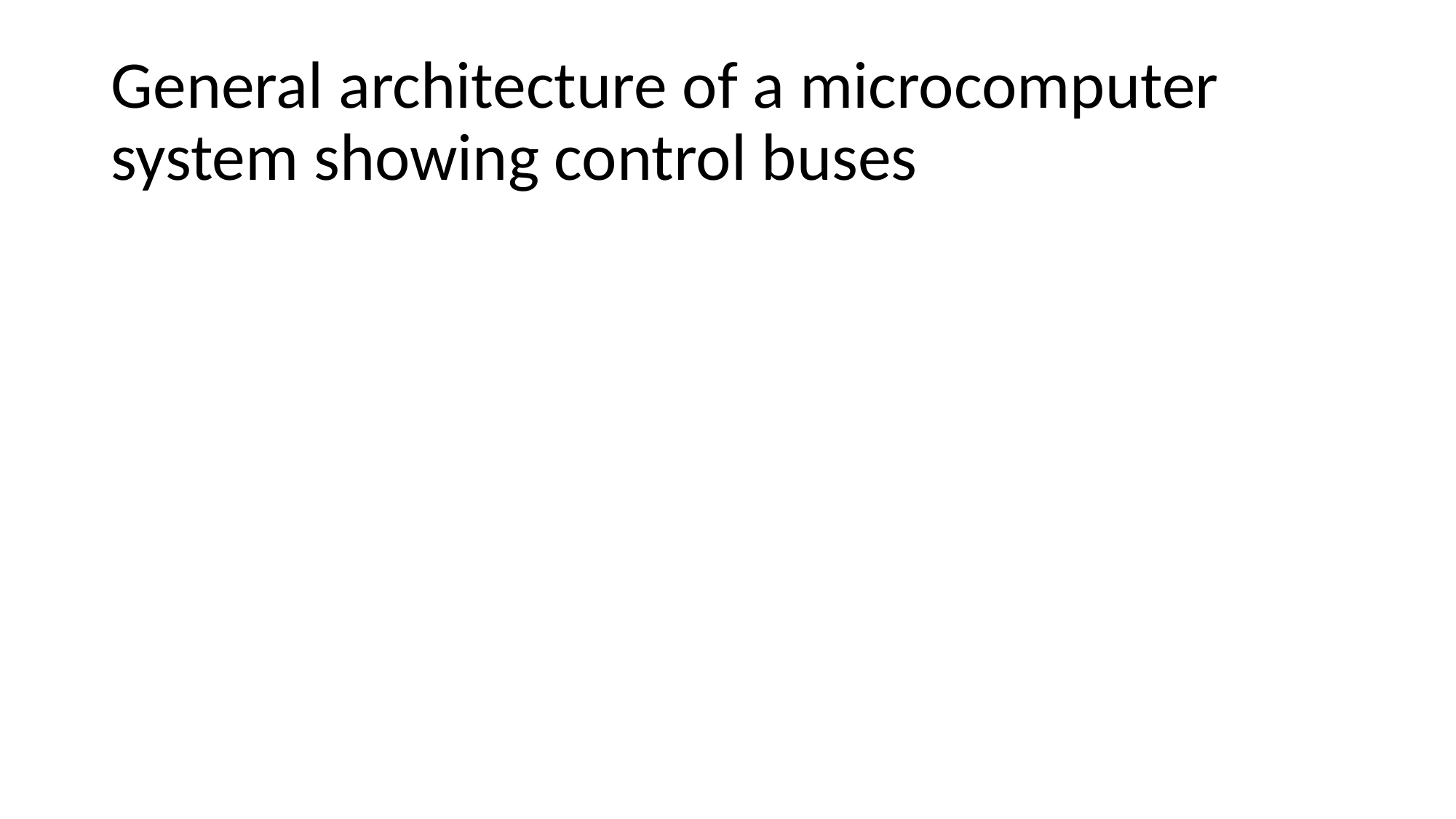

# General architecture of a microcomputer system showing control buses